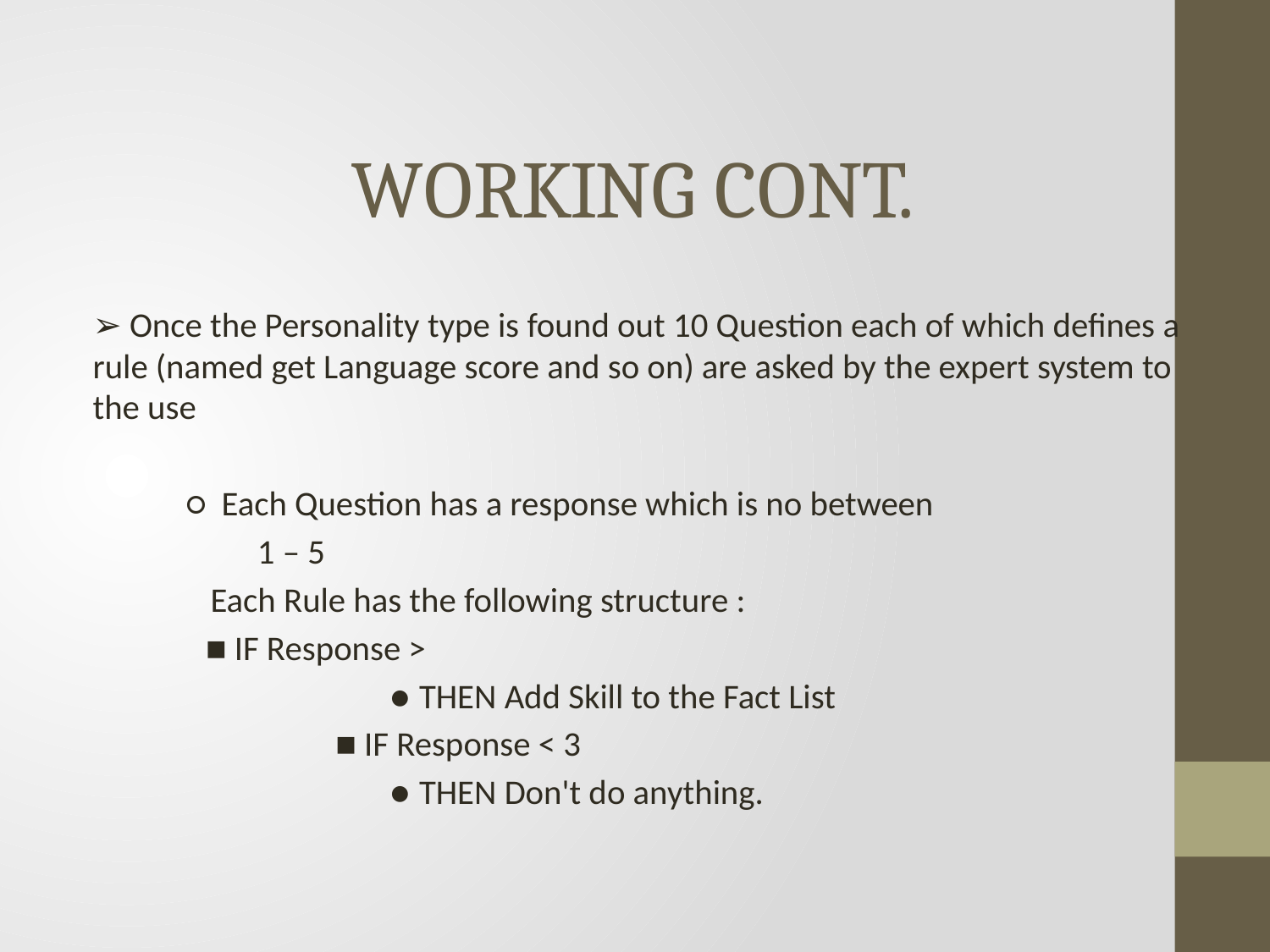

# WORKING CONT.
➢ Once the Personality type is found out 10 Question each of which defines a rule (named get Language score and so on) are asked by the expert system to the use

            ○  Each Question has a response which is no between
                     1 – 5
               Each Rule has the following structure :
 		■ IF​ Response >
                                      ● THEN ​Add Skill to the Fact List
                               ■ IF​ Response < 3
                                      ● THEN ​Don't do anything.